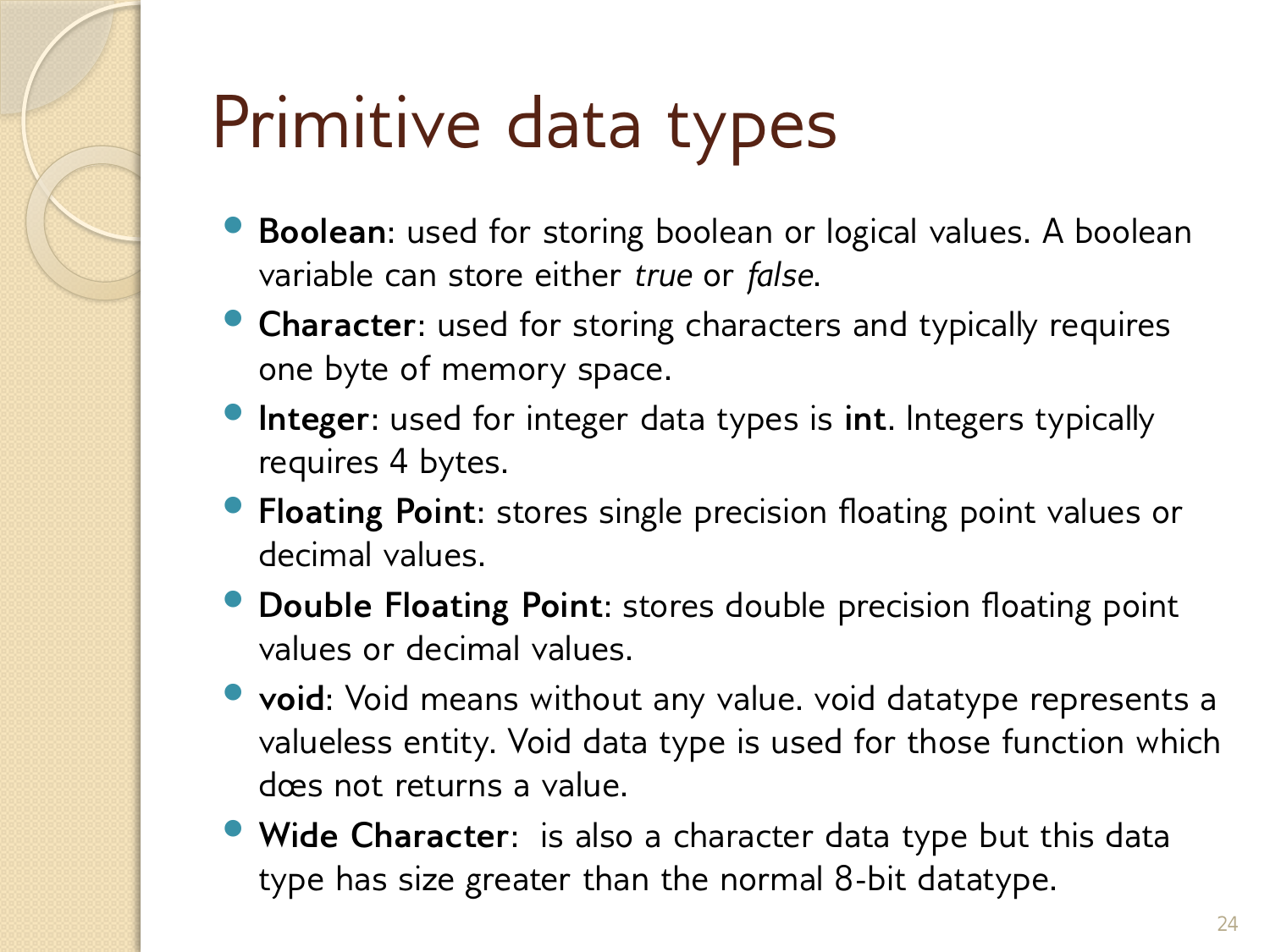

# Primitive data types
Boolean: used for storing boolean or logical values. A boolean variable can store either true or false.
Character: used for storing characters and typically requires one byte of memory space.
Integer: used for integer data types is int. Integers typically requires 4 bytes.
Floating Point: stores single precision floating point values or decimal values.
Double Floating Point: stores double precision floating point values or decimal values.
void: Void means without any value. void datatype represents a valueless entity. Void data type is used for those function which does not returns a value.
Wide Character:  is also a character data type but this data type has size greater than the normal 8-bit datatype.

24